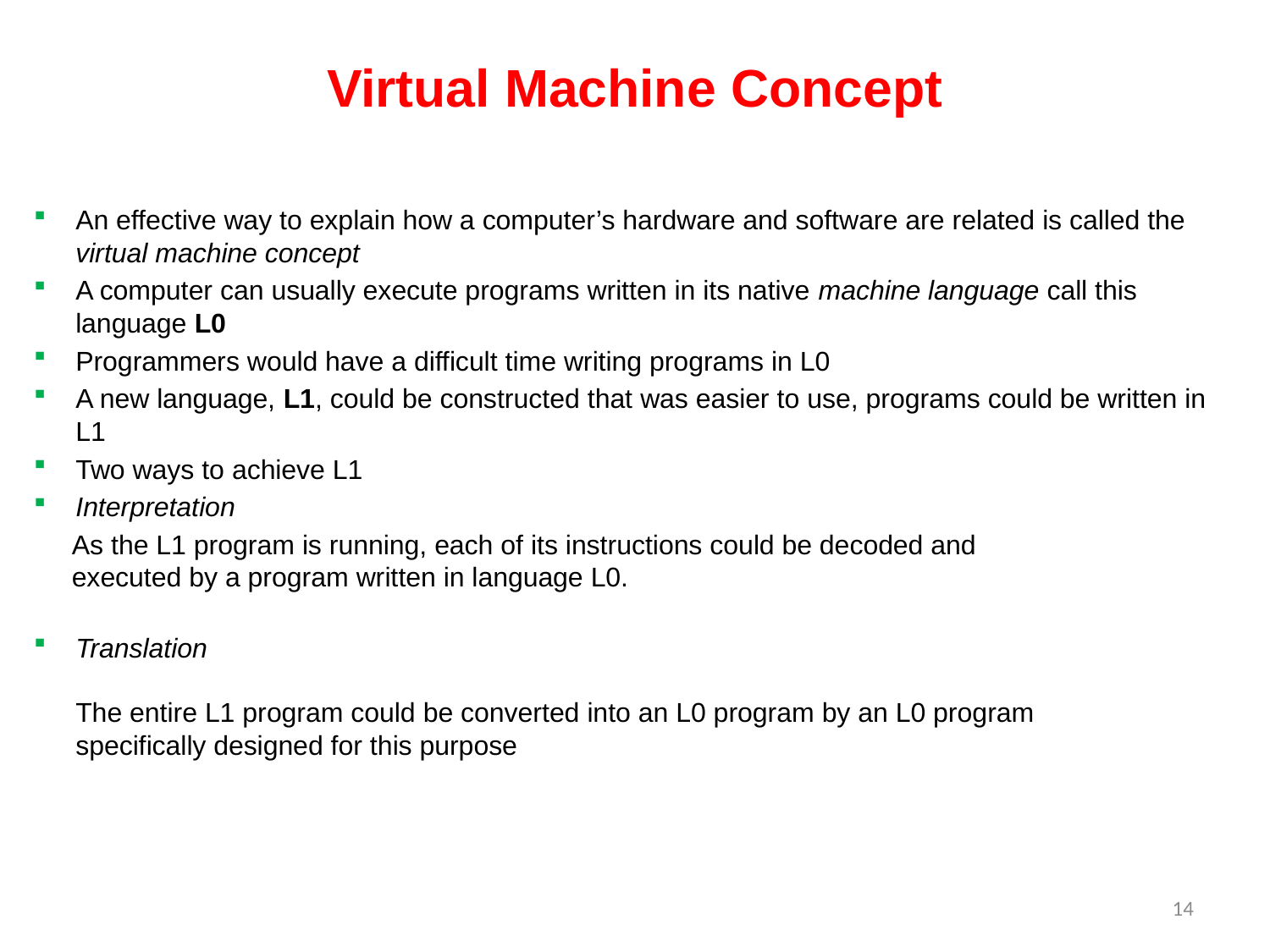

# Virtual Machine Concept

An effective way to explain how a computer’s hardware and software are related is called the virtual machine concept
A computer can usually execute programs written in its native machine language call this language L0
Programmers would have a difficult time writing programs in L0
A new language, L1, could be constructed that was easier to use, programs could be written in L1
Two ways to achieve L1
Interpretation
     As the L1 program is running, each of its instructions could be decoded and
     executed by a program written in language L0.
Translation
The entire L1 program could be converted into an L0 program by an L0 program
specifically designed for this purpose
14